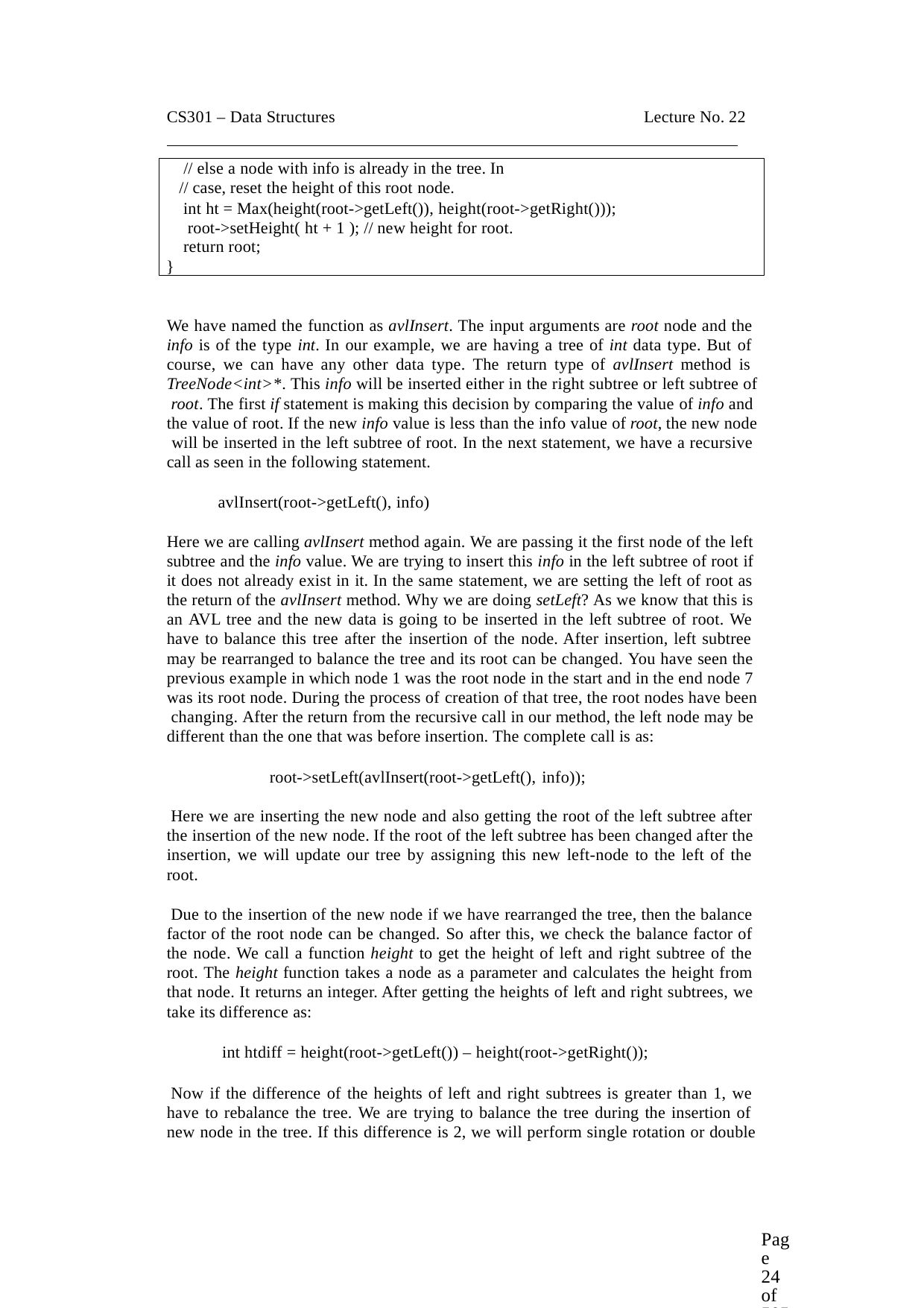

CS301 – Data Structures	Lecture No. 22

// else a node with info is already in the tree. In
// case, reset the height of this root node.
int ht = Max(height(root->getLeft()), height(root->getRight()));  root->setHeight( ht + 1 ); // new height for root.
return root;
}
We have named the function as avlInsert. The input arguments are root node and the  info is of the type int. In our example, we are having a tree of int data type. But of  course, we can have any other data type. The return type of avlInsert method is  TreeNode<int>*. This info will be inserted either in the right subtree or left subtree of  root. The first if statement is making this decision by comparing the value of info and  the value of root. If the new info value is less than the info value of root, the new node  will be inserted in the left subtree of root. In the next statement, we have a recursive  call as seen in the following statement.

avlInsert(root->getLeft(), info)

Here we are calling avlInsert method again. We are passing it the first node of the left  subtree and the info value. We are trying to insert this info in the left subtree of root if  it does not already exist in it. In the same statement, we are setting the left of root as  the return of the avlInsert method. Why we are doing setLeft? As we know that this is  an AVL tree and the new data is going to be inserted in the left subtree of root. We  have to balance this tree after the insertion of the node. After insertion, left subtree  may be rearranged to balance the tree and its root can be changed. You have seen the  previous example in which node 1 was the root node in the start and in the end node 7  was its root node. During the process of creation of that tree, the root nodes have been  changing. After the return from the recursive call in our method, the left node may be  different than the one that was before insertion. The complete call is as:

root->setLeft(avlInsert(root->getLeft(), info));

Here we are inserting the new node and also getting the root of the left subtree after  the insertion of the new node. If the root of the left subtree has been changed after the  insertion, we will update our tree by assigning this new left-node to the left of the  root.

Due to the insertion of the new node if we have rearranged the tree, then the balance  factor of the root node can be changed. So after this, we check the balance factor of  the node. We call a function height to get the height of left and right subtree of the  root. The height function takes a node as a parameter and calculates the height from  that node. It returns an integer. After getting the heights of left and right subtrees, we  take its difference as:

int htdiff = height(root->getLeft()) – height(root->getRight());

Now if the difference of the heights of left and right subtrees is greater than 1, we  have to rebalance the tree. We are trying to balance the tree during the insertion of  new node in the tree. If this difference is 2, we will perform single rotation or double
Page 24 of 505